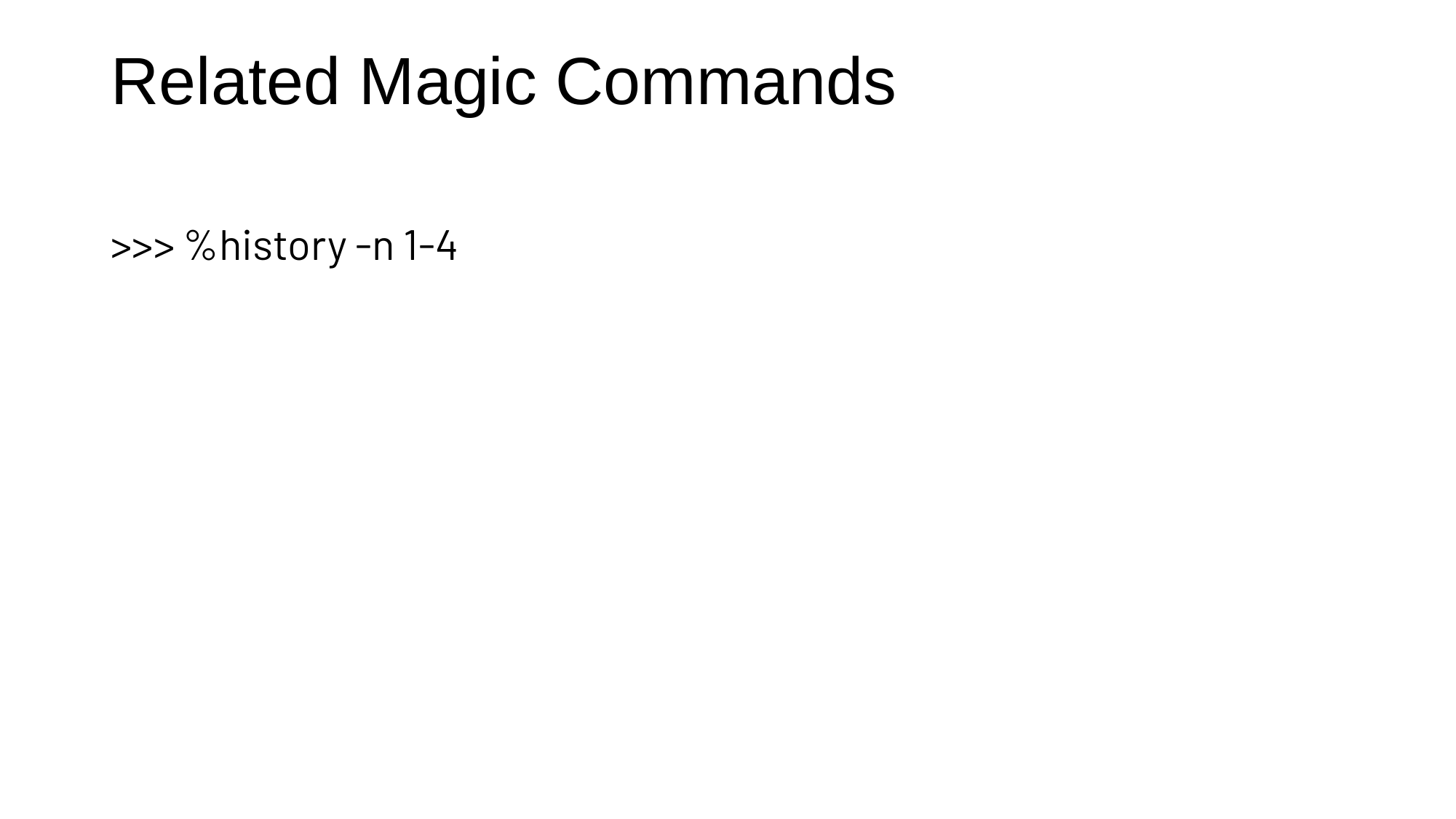

# Related Magic Commands
>>> %history -n 1-4